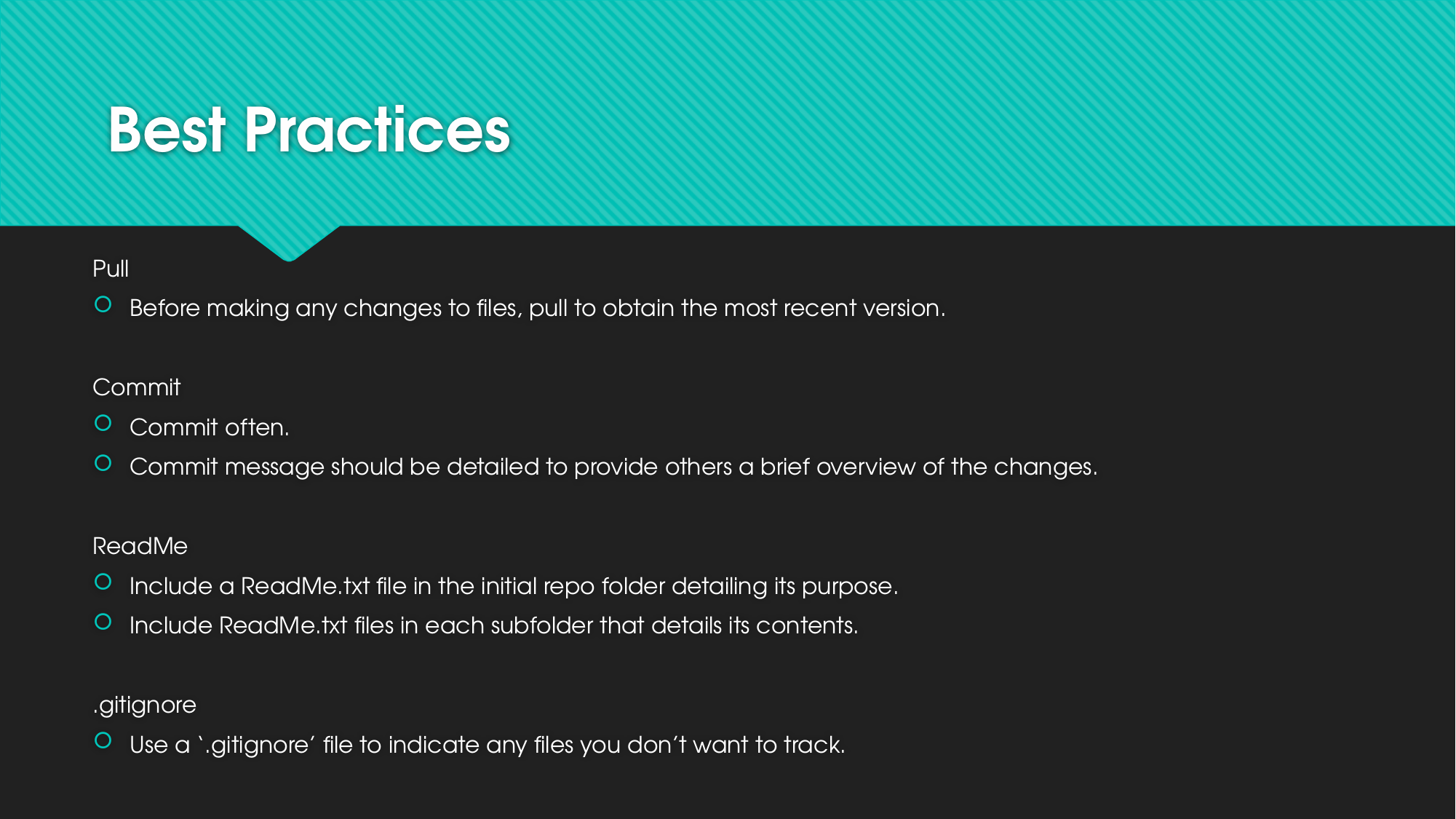

# Best Practices
Pull
Before making any changes to files, pull to obtain the most recent version.

Commit
Commit often.
Commit message should be detailed to provide others a brief overview of the changes.

ReadMe
Include a ReadMe.txt file in the initial repo folder detailing its purpose.
Include ReadMe.txt files in each subfolder that details its contents.

.gitignore
Use a ‘.gitignore’ file to indicate any files you don’t want to track.